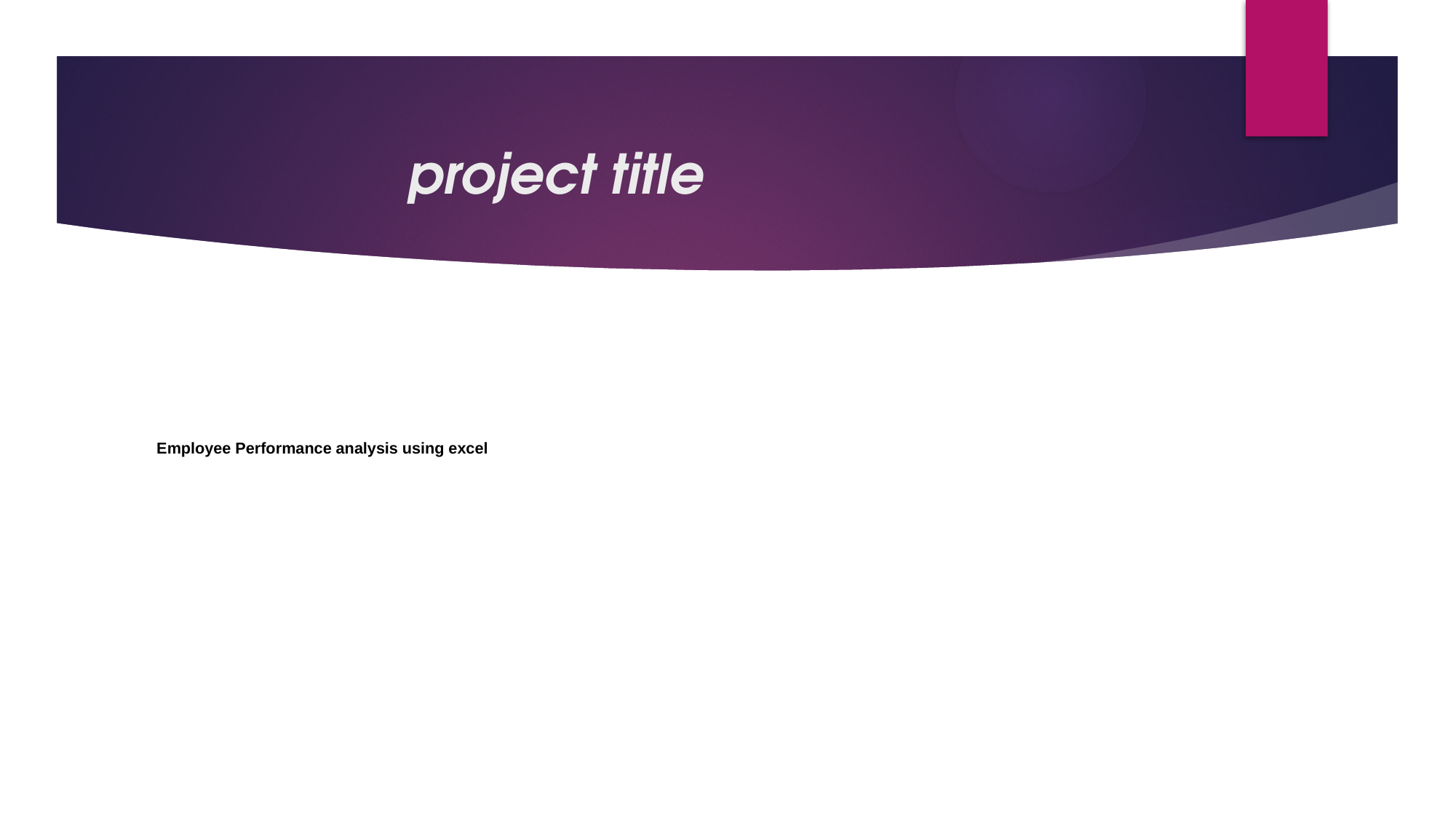

# project title
397734
Employee Performance analysis using excel